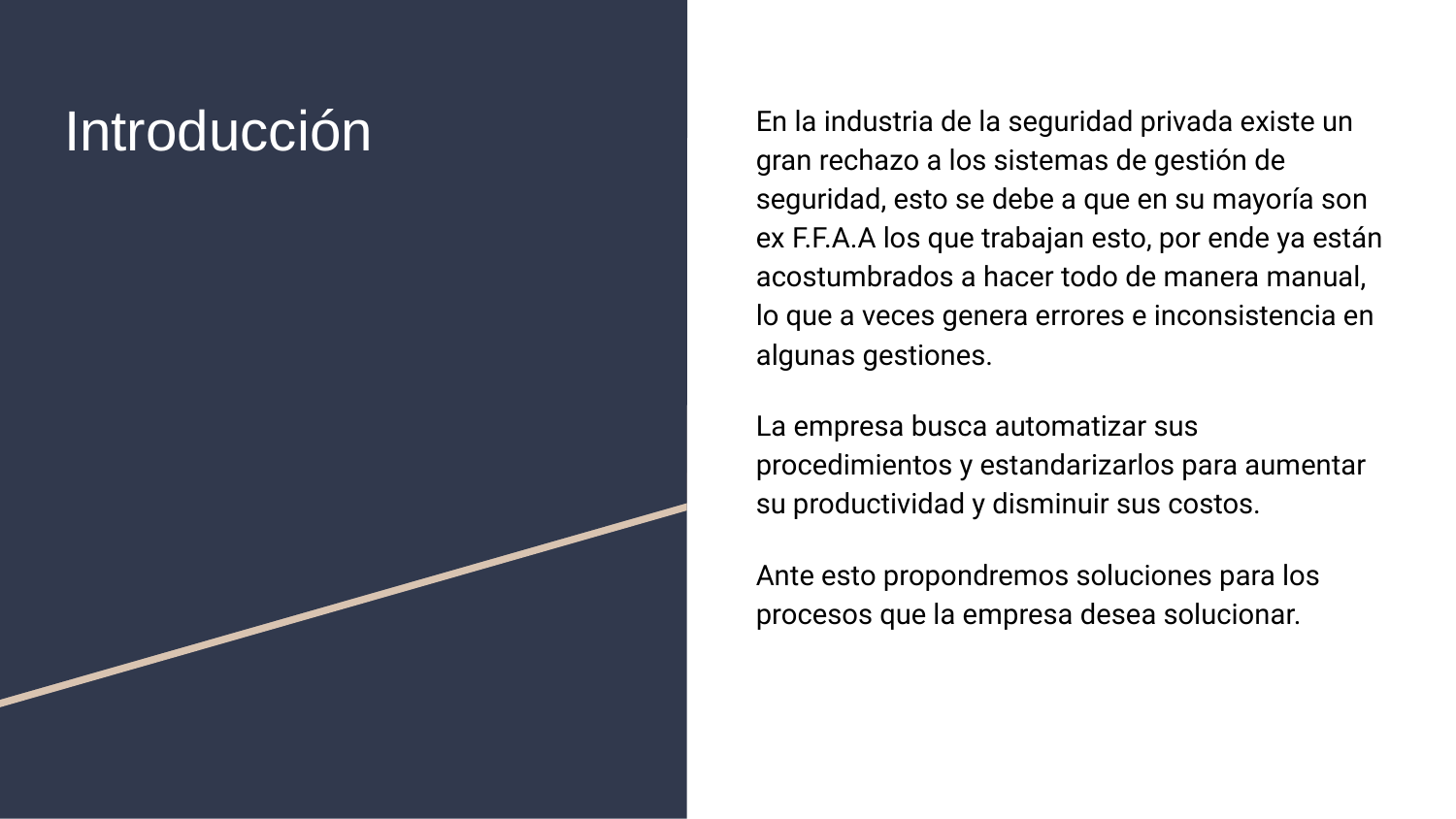

# Introducción
En la industria de la seguridad privada existe un gran rechazo a los sistemas de gestión de seguridad, esto se debe a que en su mayoría son ex F.F.A.A los que trabajan esto, por ende ya están acostumbrados a hacer todo de manera manual, lo que a veces genera errores e inconsistencia en algunas gestiones.
La empresa busca automatizar sus procedimientos y estandarizarlos para aumentar su productividad y disminuir sus costos.
Ante esto propondremos soluciones para los procesos que la empresa desea solucionar.